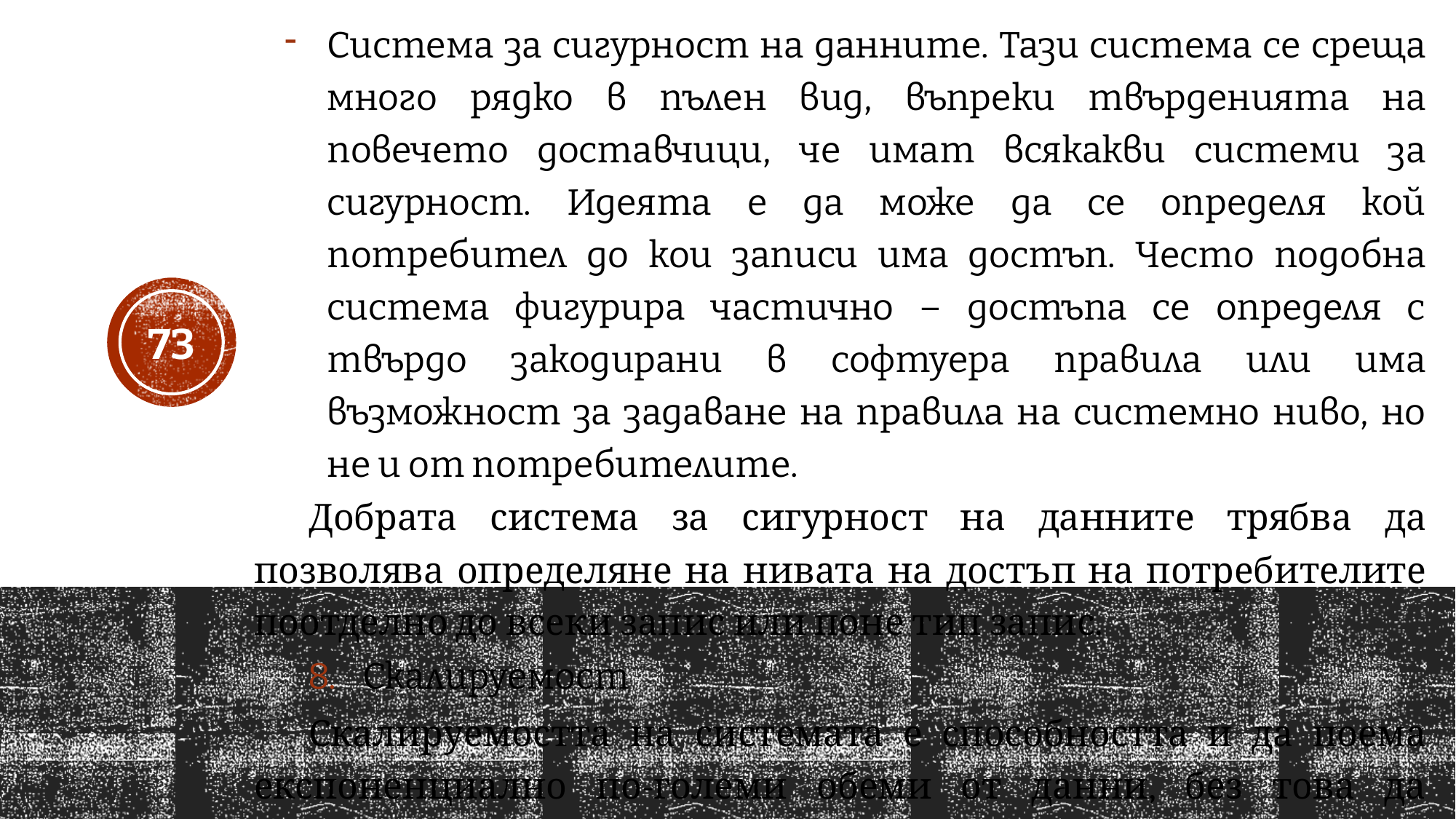

Система за сигурност на данните. Тази система се среща много рядко в пълен вид, въпреки твърденията на повечето доставчици, че имат всякакви системи за сигурност. Идеята е да може да се определя кой потребител до кои записи има достъп. Често подобна система фигурира частично – достъпа се определя с твърдо закодирани в софтуера правила или има възможност за задаване на правила на системно ниво, но не и от потребителите.
Добрата система за сигурност на данните трябва да позволява определяне на нивата на достъп на потребителите поотделно до всеки запис или поне тип запис.
Скалируемост
Скалируемостта на системата е способността и да поема експоненциално по-големи обеми от данни, без това да нарушава нормалната (скорост на) работа.
73